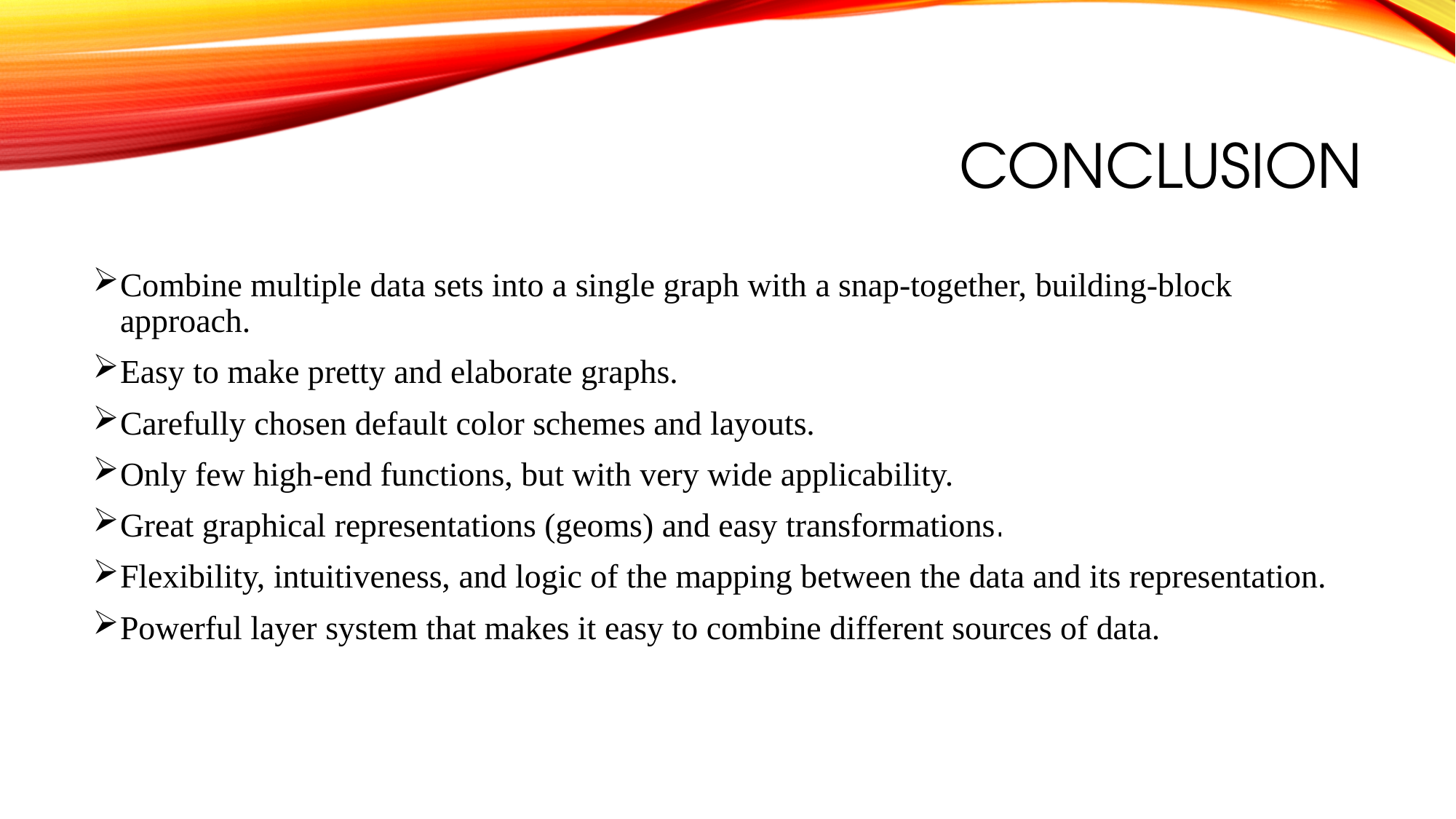

# Conclusion
Combine multiple data sets into a single graph with a snap-together, building-block approach.
Easy to make pretty and elaborate graphs.
Carefully chosen default color schemes and layouts.
Only few high-end functions, but with very wide applicability.
Great graphical representations (geoms) and easy transformations.
Flexibility, intuitiveness, and logic of the mapping between the data and its representation.
Powerful layer system that makes it easy to combine different sources of data.